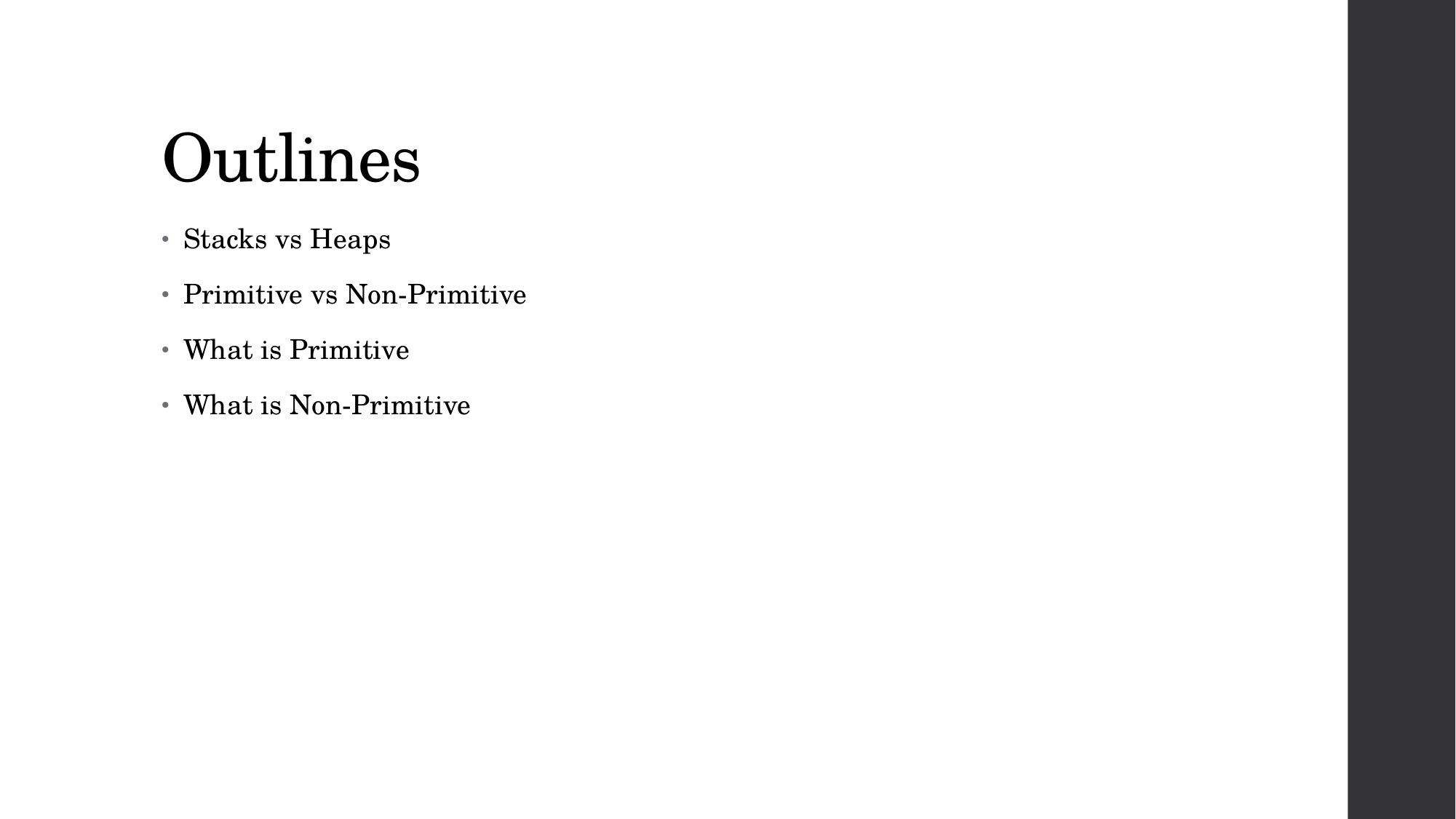

# Outlines
Stacks vs Heaps
Primitive vs Non-Primitive
What is Primitive
What is Non-Primitive